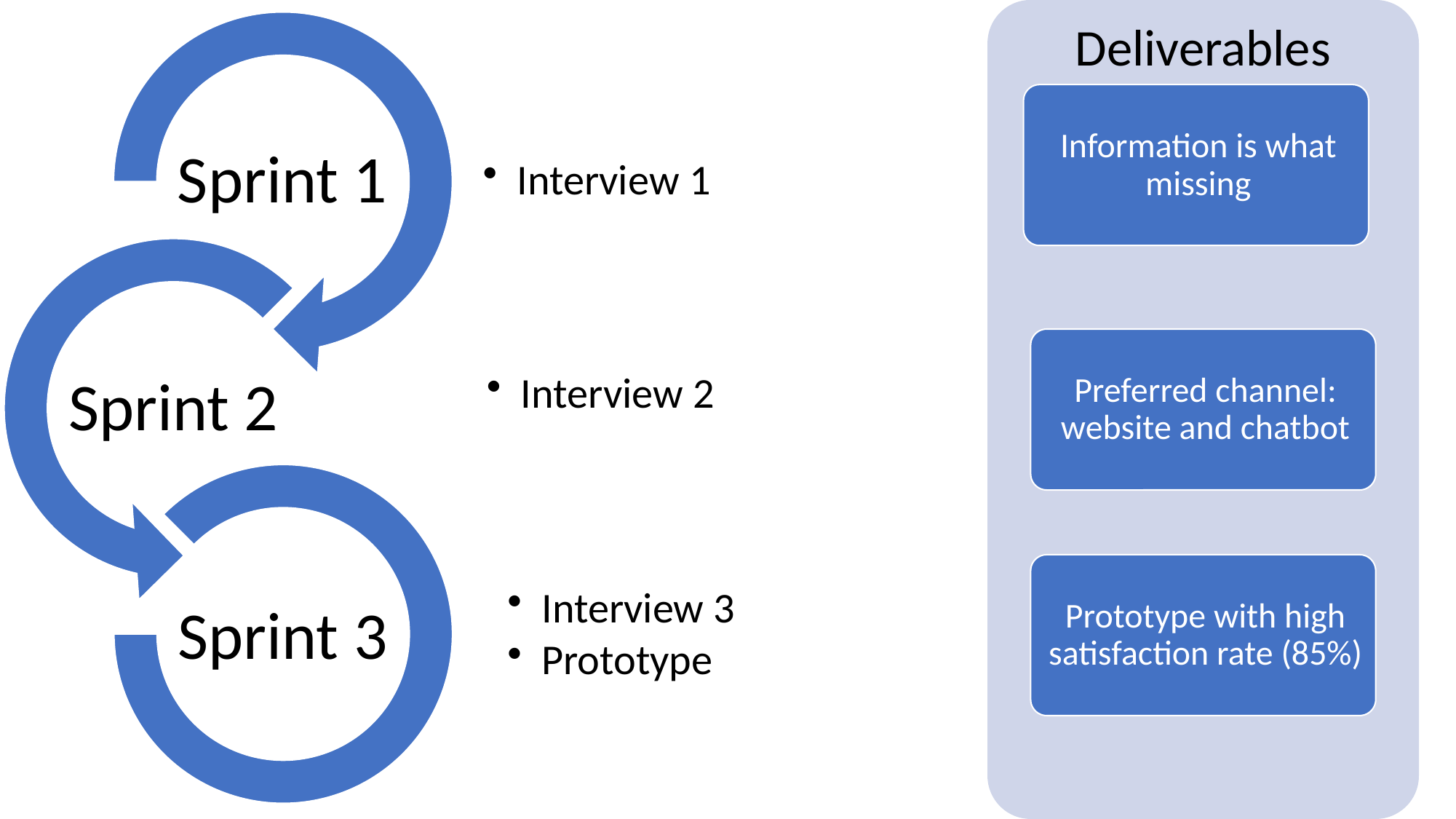

Deliverables

Information is what missing
Preferred channel: website and chatbot
Prototype with high satisfaction rate (85%)
Interview 1
Sprint 1
Interview 2
Sprint 2
Interview 3
Prototype
Sprint 3